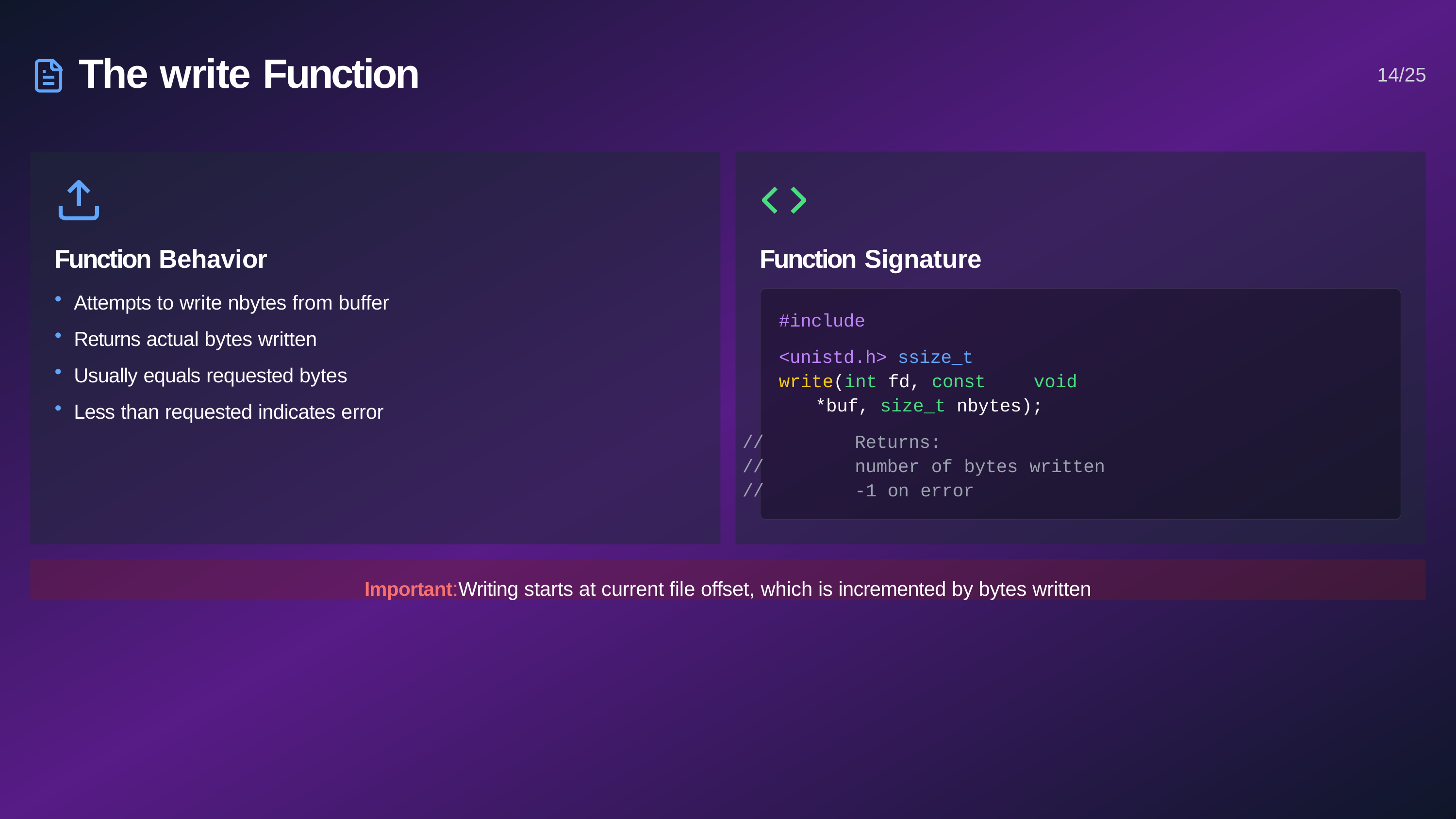

# The write Function
14/25

Function Behavior
Attempts to write nbytes from buffer
Returns actual bytes written
Usually equals requested bytes
Less than requested indicates error

Function Signature
#include	<unistd.h> ssize_t
write(int fd, const	void *buf, size_t nbytes);
//	Returns:
//	number	of	bytes	written
//	-1	on	error
Important:Writing starts at current file offset, which is incremented by bytes written